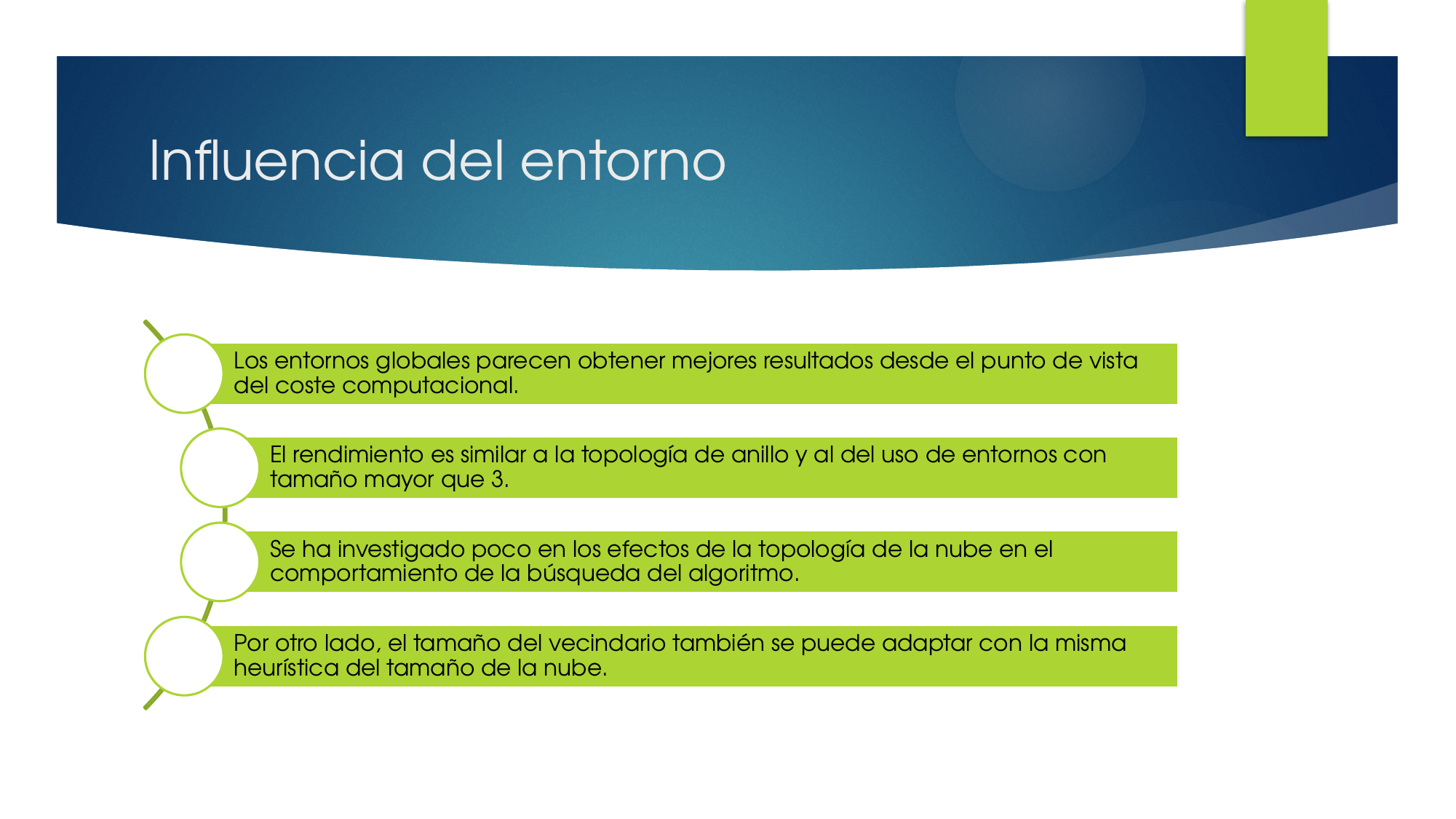

# Influencia del entorno
Los entornos globales parecen obtener mejores resultados desde el punto de vista del coste computacional.
El rendimiento es similar a la topología de anillo y al del uso de entornos con tamaño mayor que 3.
Se ha investigado poco en los efectos de la topología de la nube en el comportamiento de la búsqueda del algoritmo.
Por otro lado, el tamaño del vecindario también se puede adaptar con la misma heurística del tamaño de la nube.